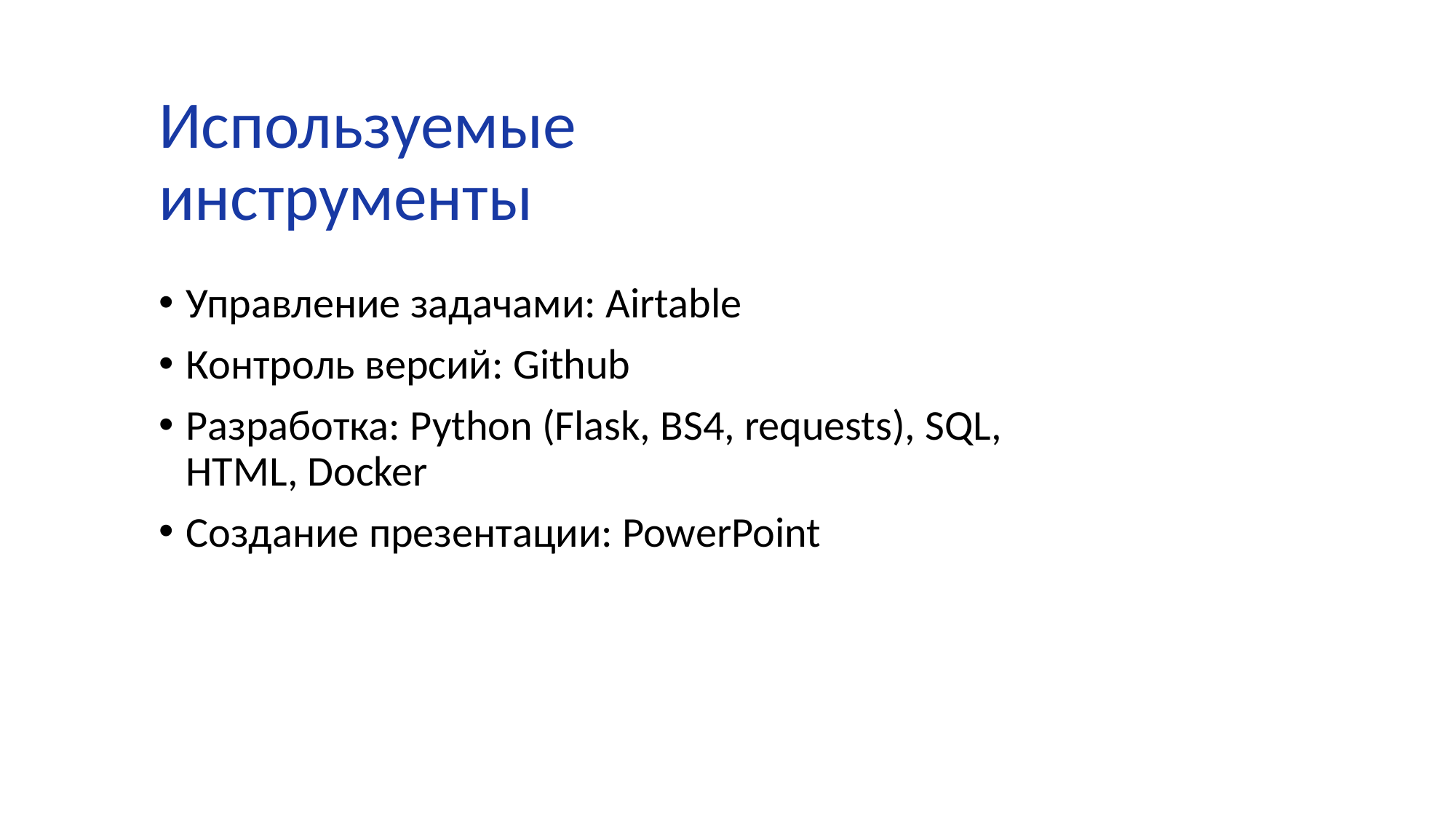

# Используемые инструменты
Управление задачами: Airtable
Контроль версий: Github
Разработка: Python (Flask, BS4, requests), SQL, HTML, Docker
Создание презентации: PowerPoint